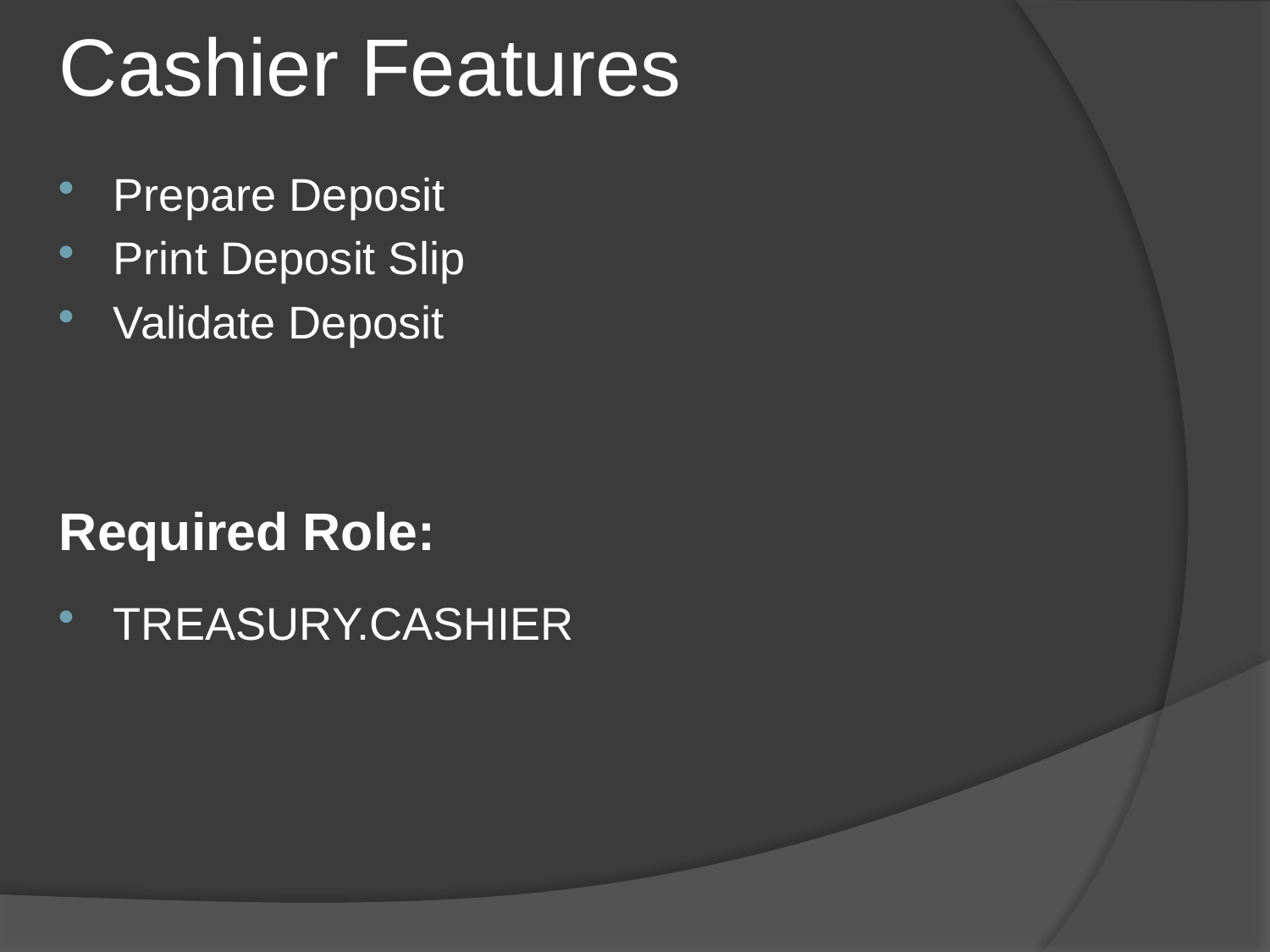

Cashier Features
Prepare Deposit
Print Deposit Slip
Validate Deposit
# Required Role:
TREASURY.CASHIER